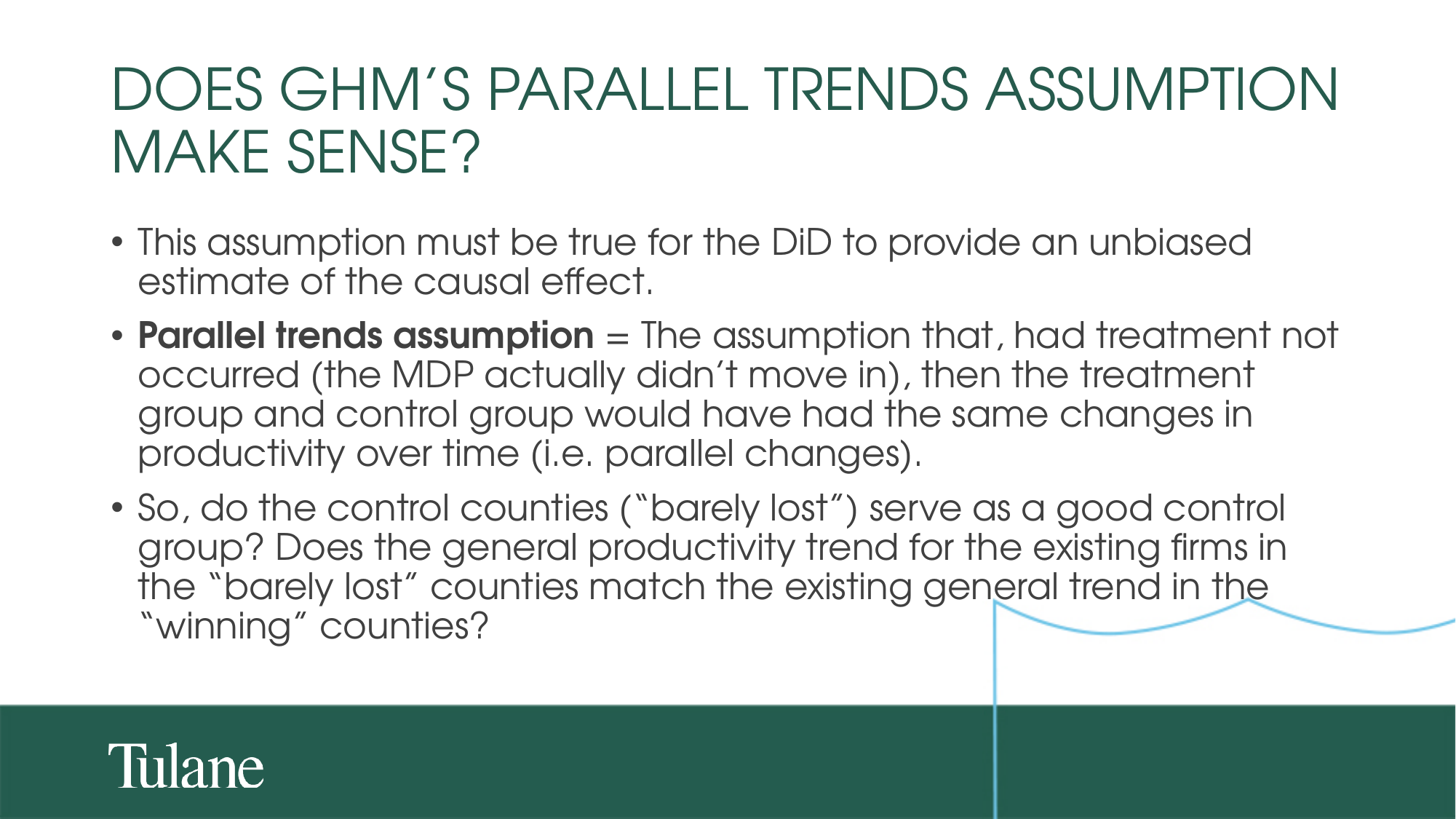

# Does GHM’s parallel trends assumption make sense?
This assumption must be true for the DiD to provide an unbiased estimate of the causal effect.
Parallel trends assumption = The assumption that, had treatment not occurred (the MDP actually didn’t move in), then the treatment group and control group would have had the same changes in productivity over time (i.e. parallel changes).
So, do the control counties (“barely lost”) serve as a good control group? Does the general productivity trend for the existing firms in the “barely lost” counties match the existing general trend in the “winning” counties?